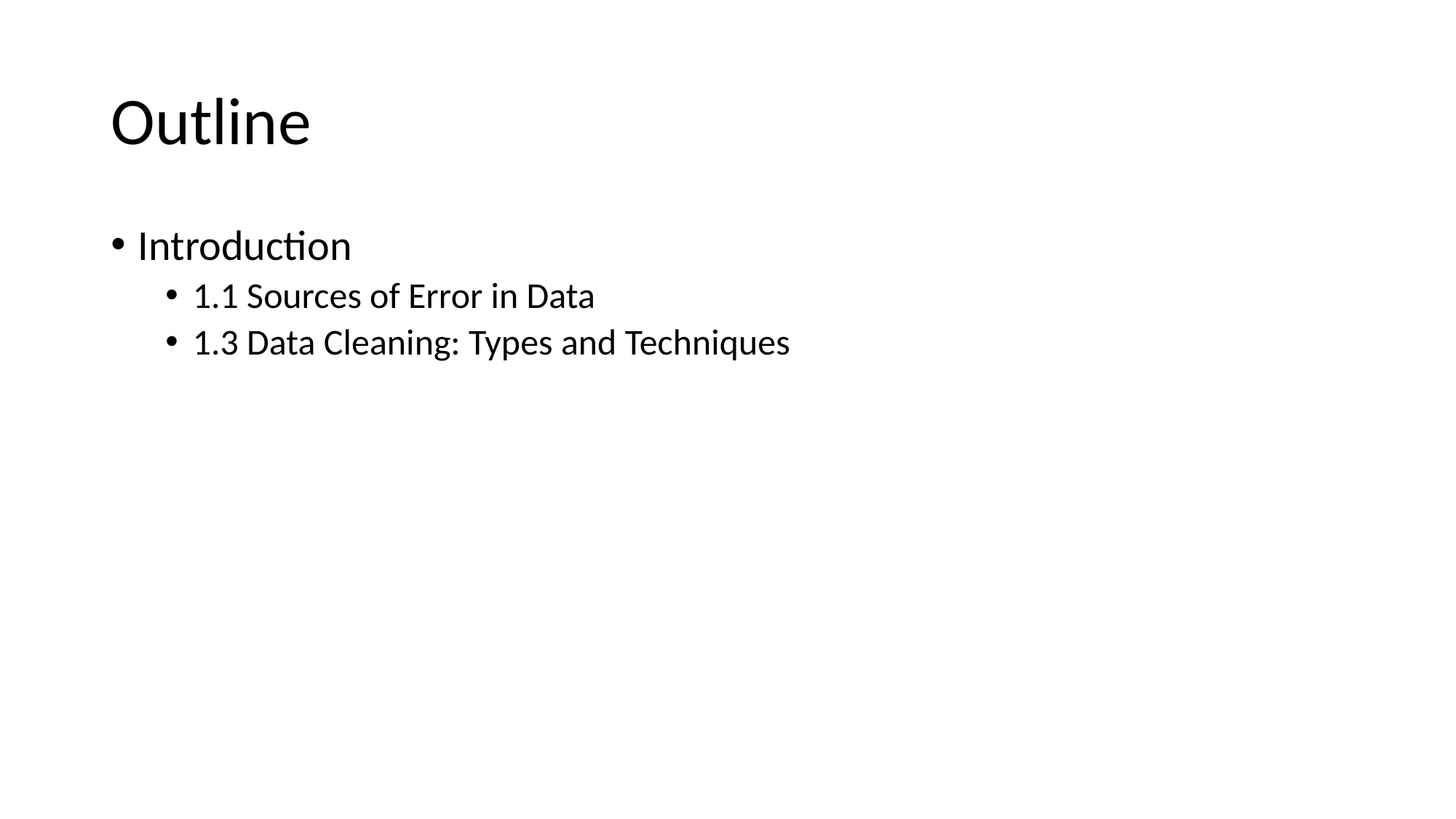

# Outline
Introduction
1.1 Sources of Error in Data
1.3 Data Cleaning: Types and Techniques